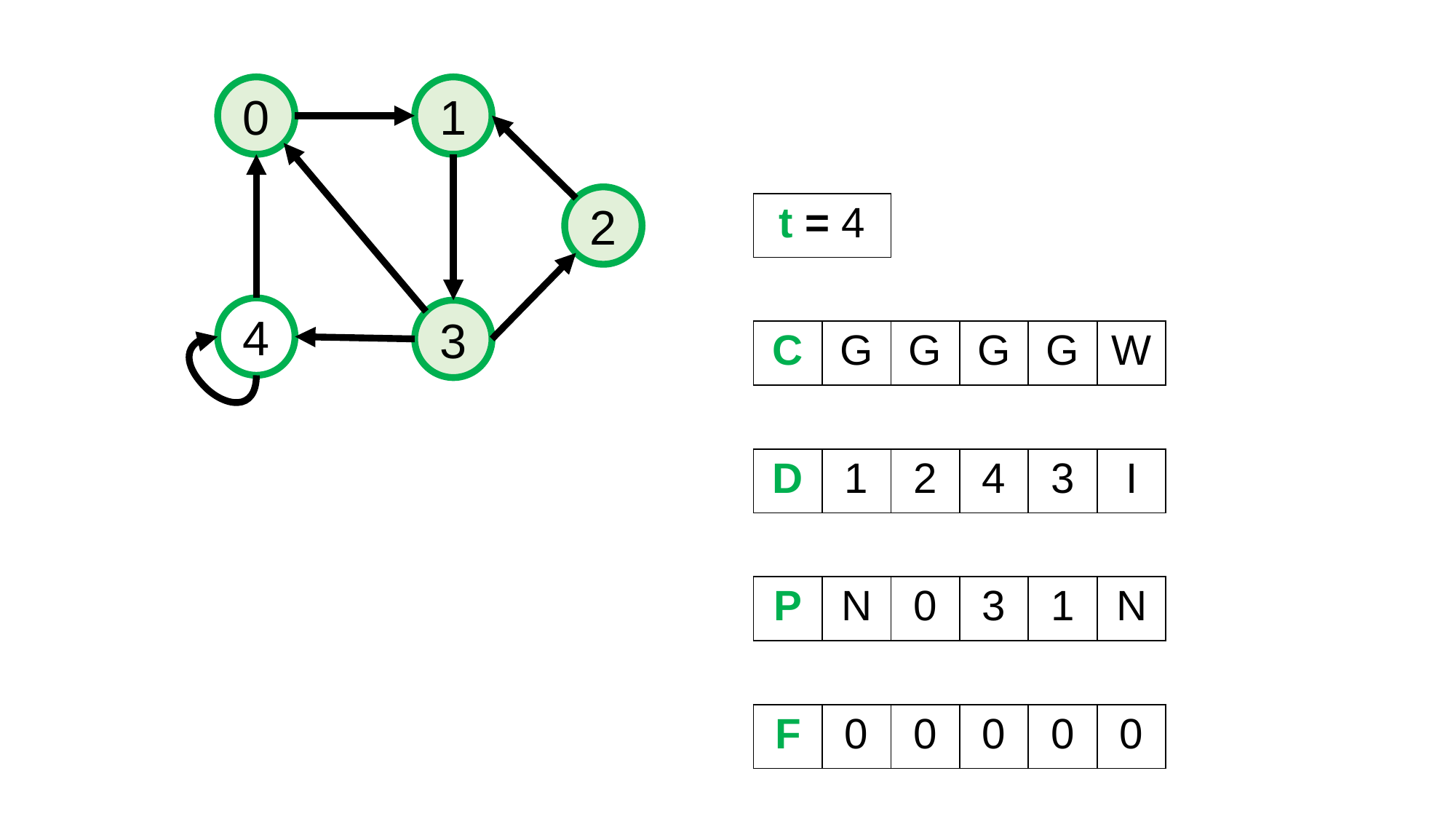

0
1
2
| t = 4 |  |  |  |  |  |
| --- | --- | --- | --- | --- | --- |
|  |  |  |  |  |  |
| C | G | G | G | G | W |
|  |  |  |  |  |  |
| D | 1 | 2 | 4 | 3 | I |
|  |  |  |  |  |  |
| P | N | 0 | 3 | 1 | N |
|  |  |  |  |  |  |
| F | 0 | 0 | 0 | 0 | 0 |
4
3